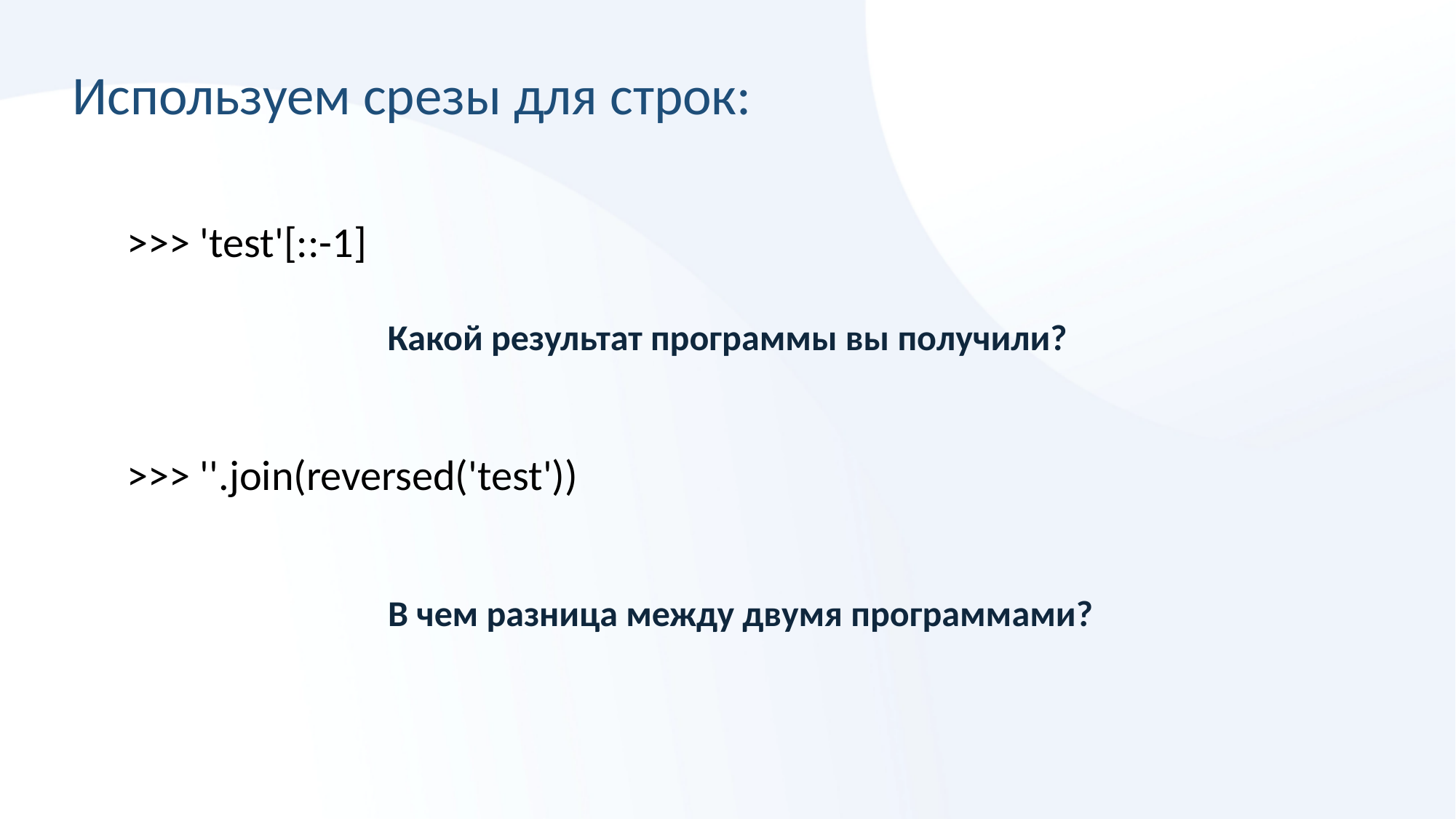

# Используем срезы для строк:
>>> 'test'[::-1]
Какой результат программы вы получили?
>>> ''.join(reversed('test'))
В чем разница между двумя программами?